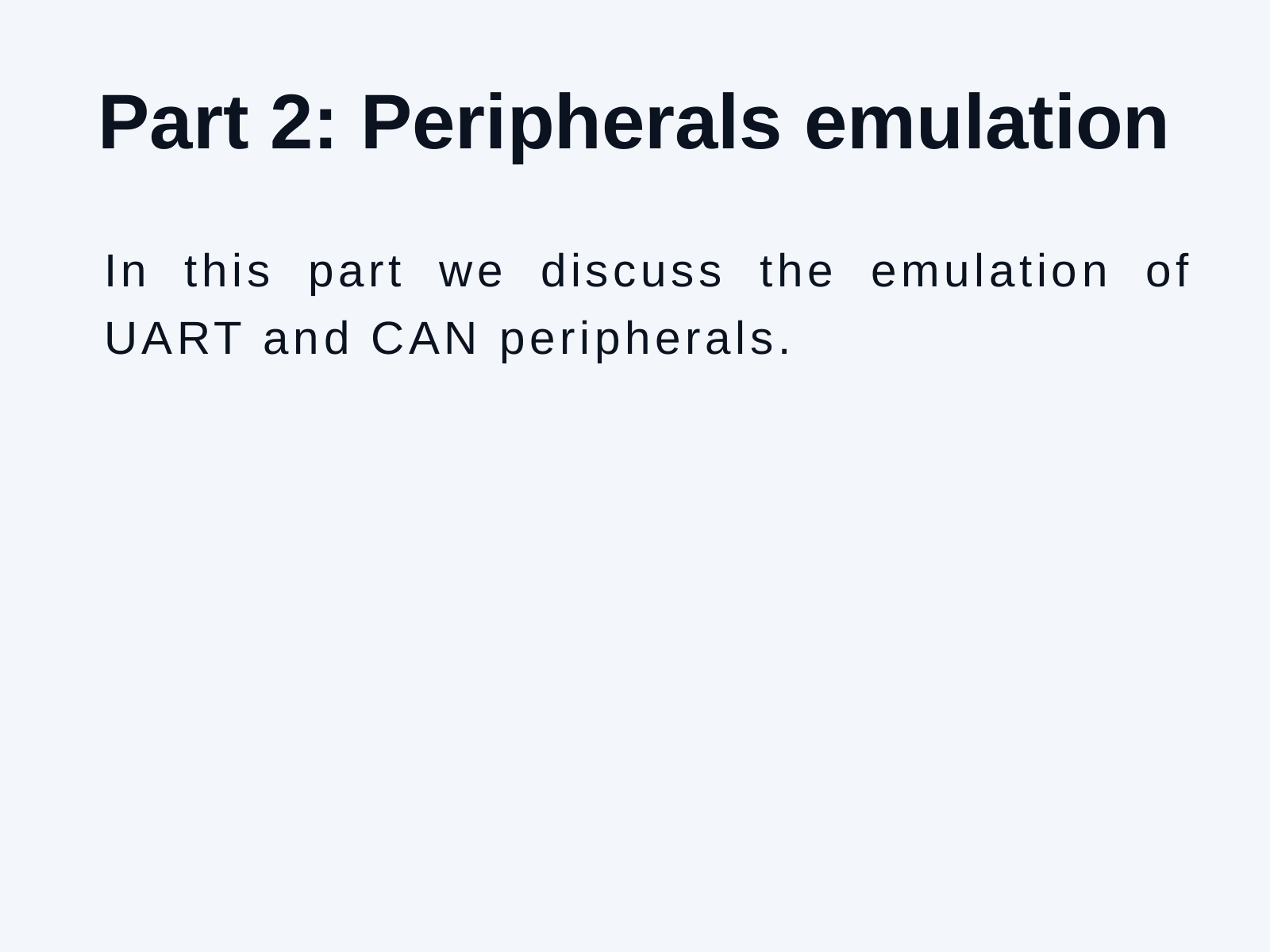

Part 2: Peripherals emulation
In this part we discuss the emulation of UART and CAN peripherals.